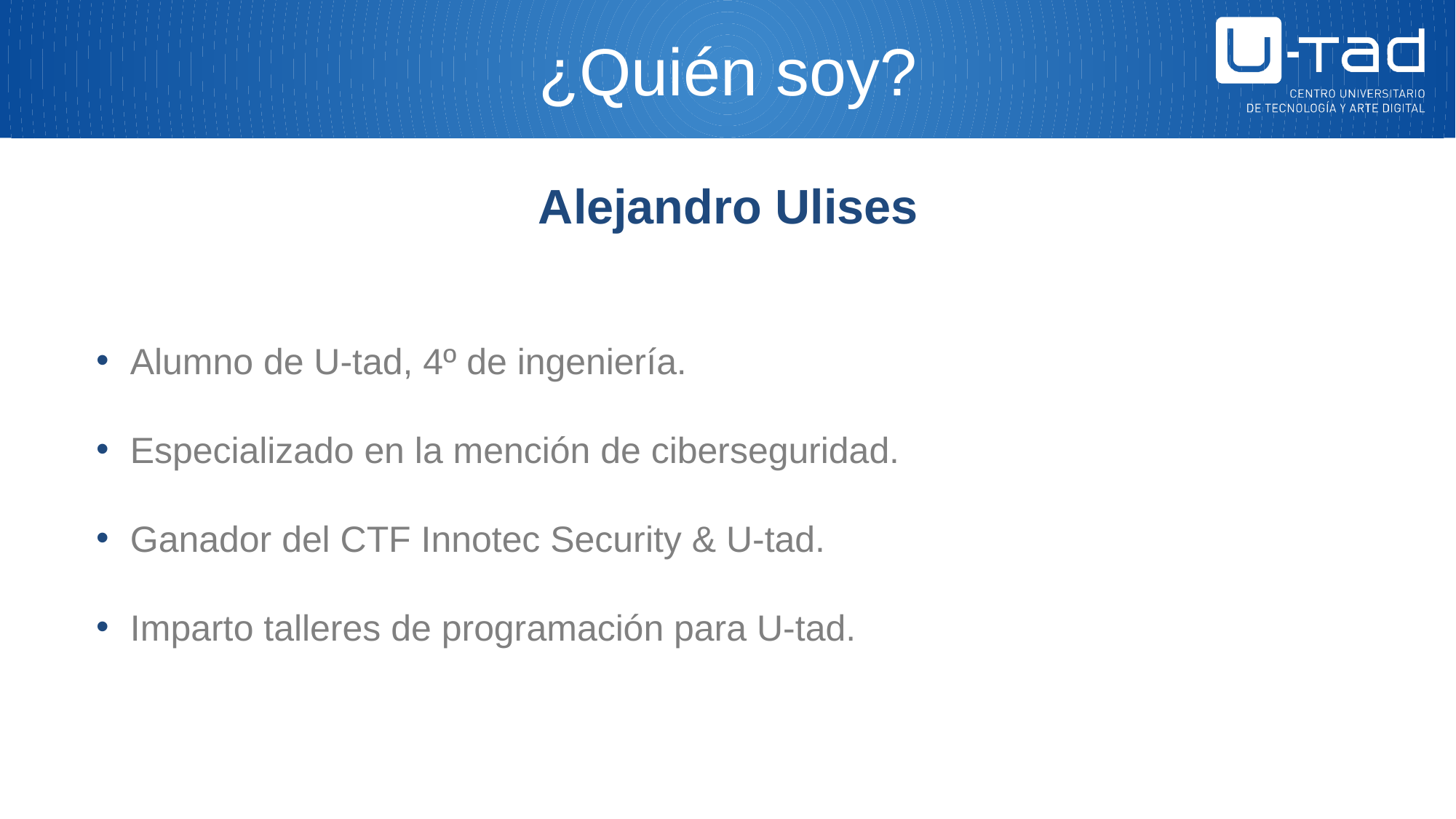

¿Quién soy?
Alejandro Ulises

Alumno de U-tad, 4º de ingeniería.
Especializado en la mención de ciberseguridad.
Ganador del CTF Innotec Security & U-tad.
Imparto talleres de programación para U-tad.